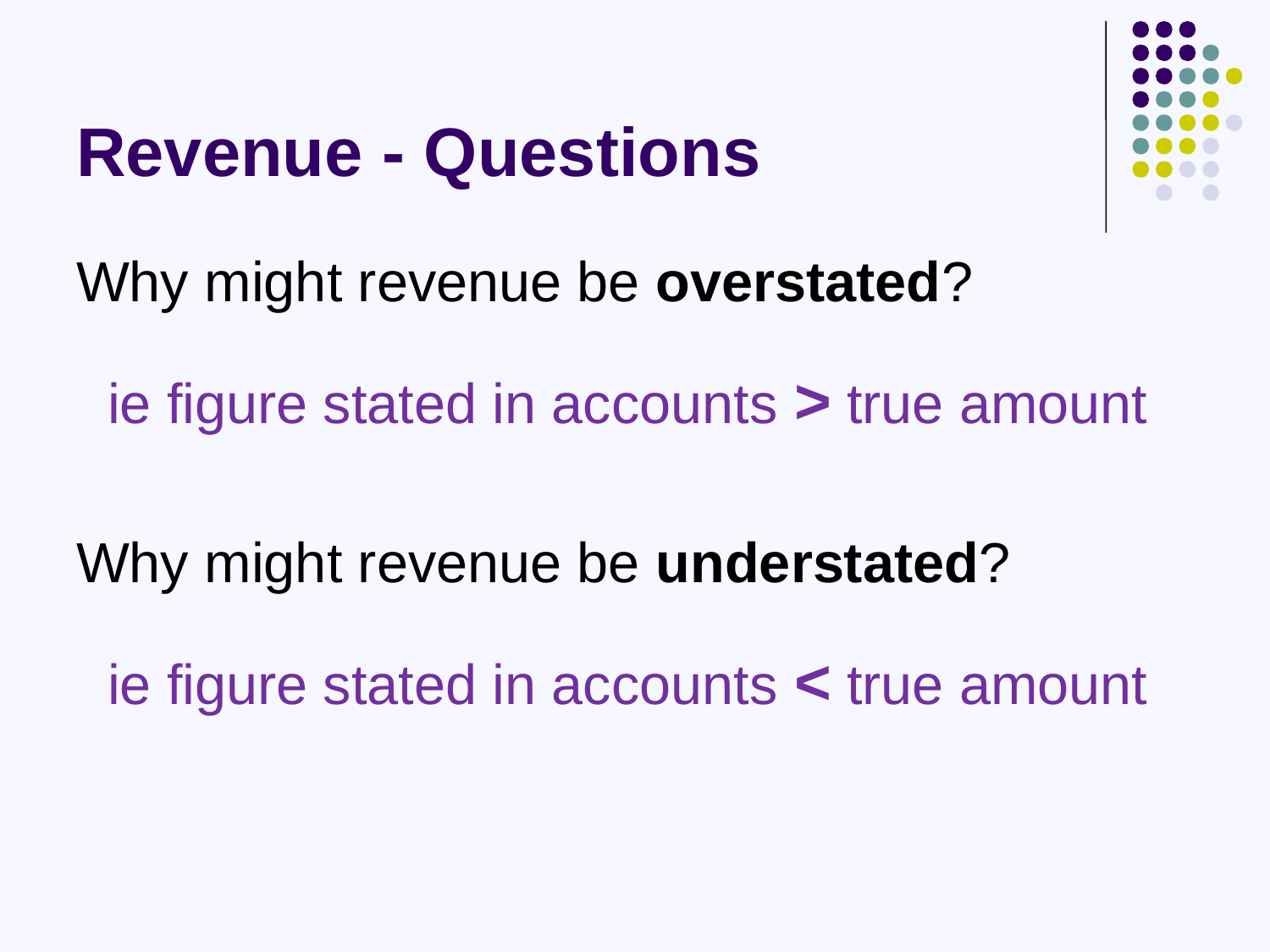

# Revenue - Questions
Why might revenue be overstated?

  ie figure stated in accounts > true amount

Why might revenue be understated?

  ie figure stated in accounts < true amount